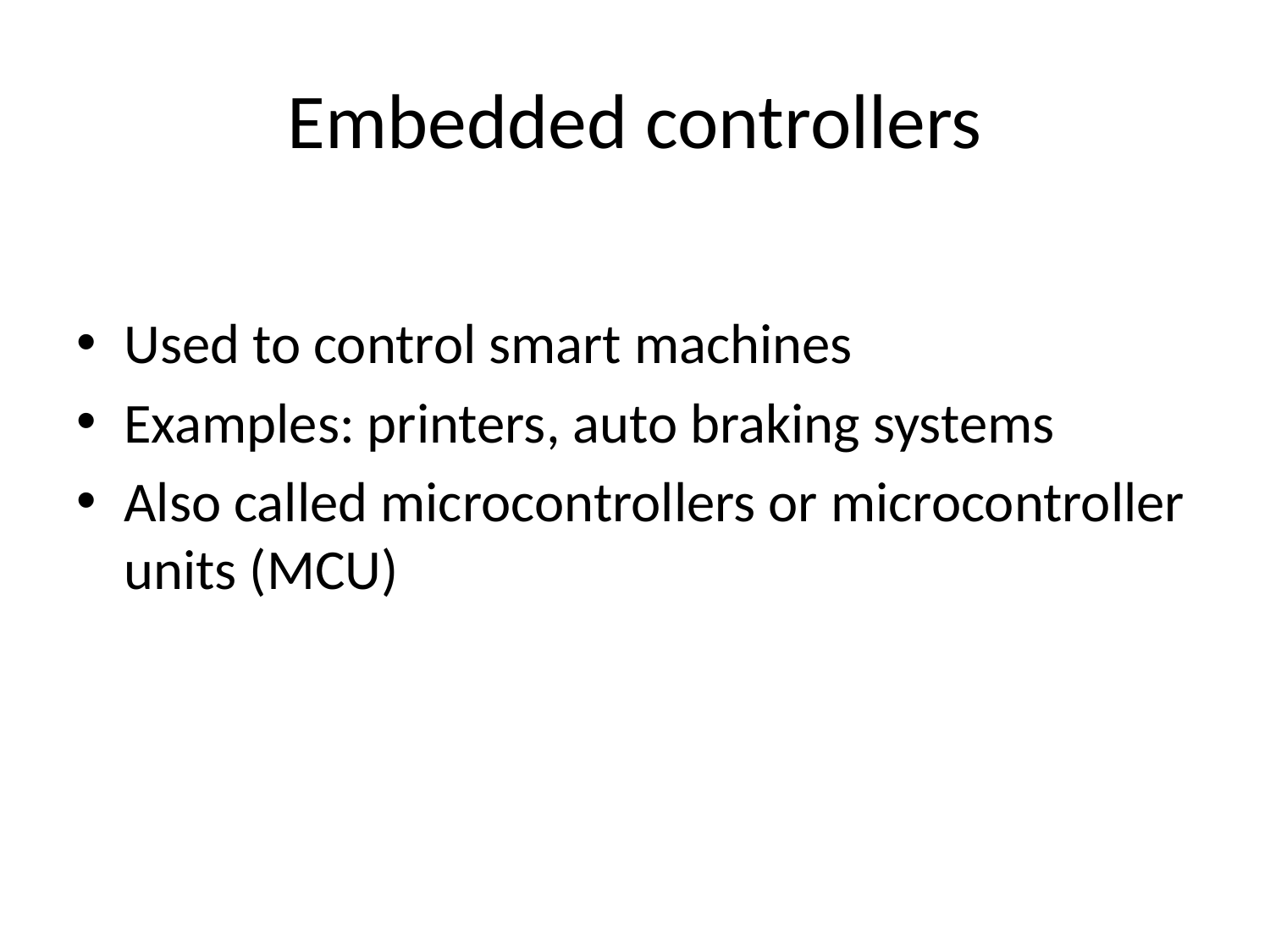

# Embedded controllers

Used to control smart machines
Examples: printers, auto braking systems
Also called microcontrollers or microcontroller units (MCU)